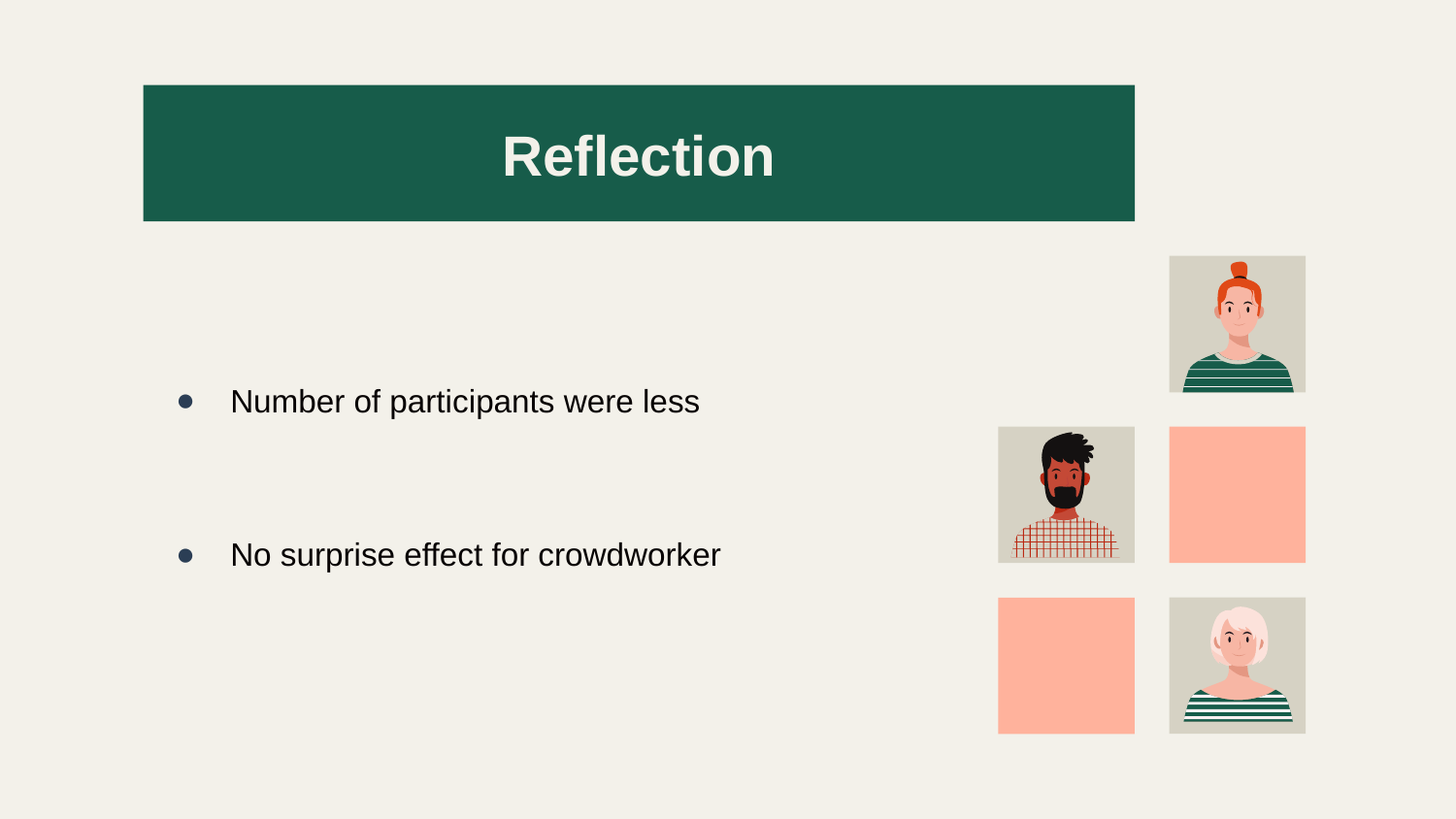

# Reflection

Number of participants were less

No surprise effect for crowdworker